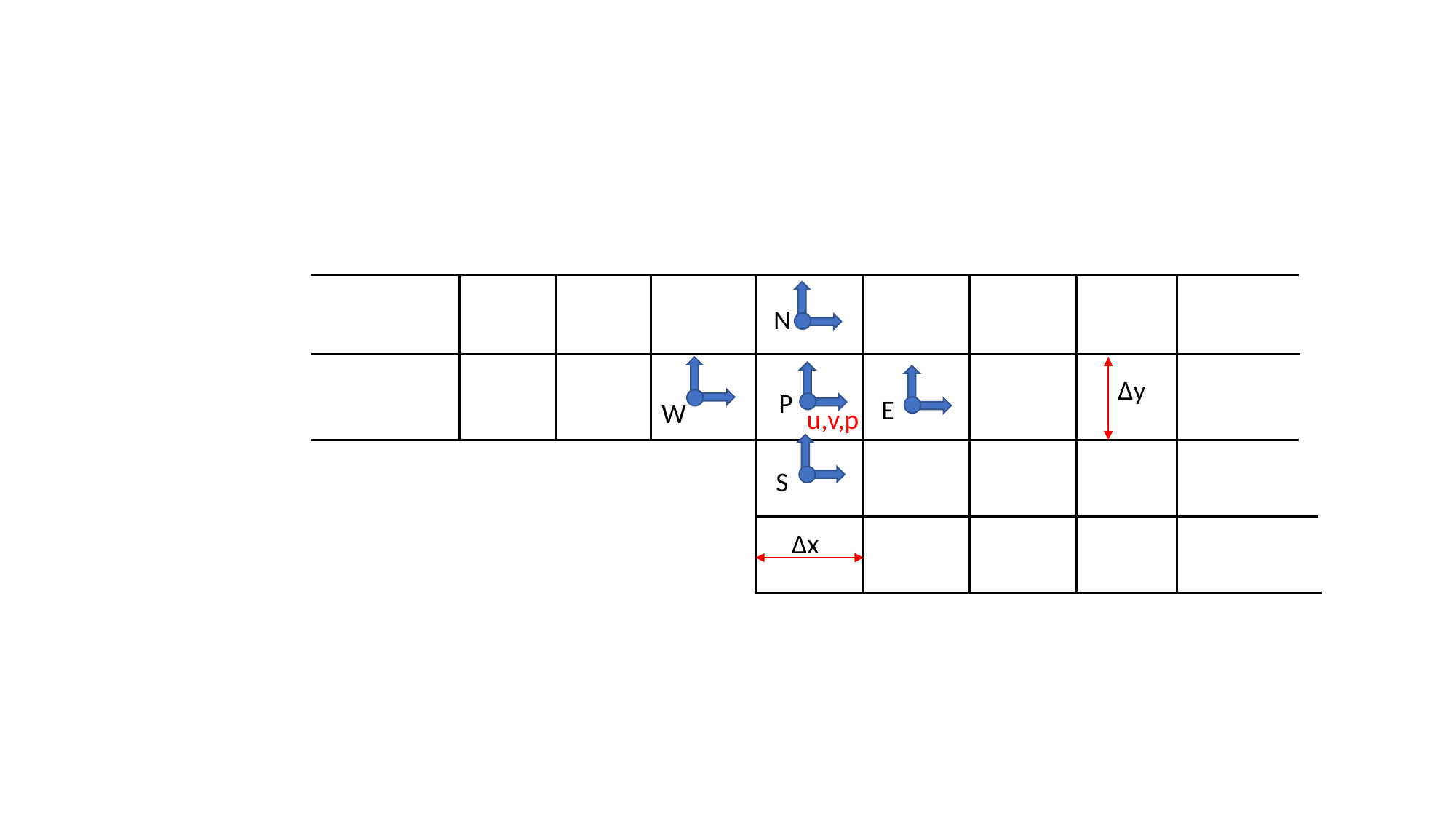

N

Δy

P
E

W

u,v,p

S

Δx